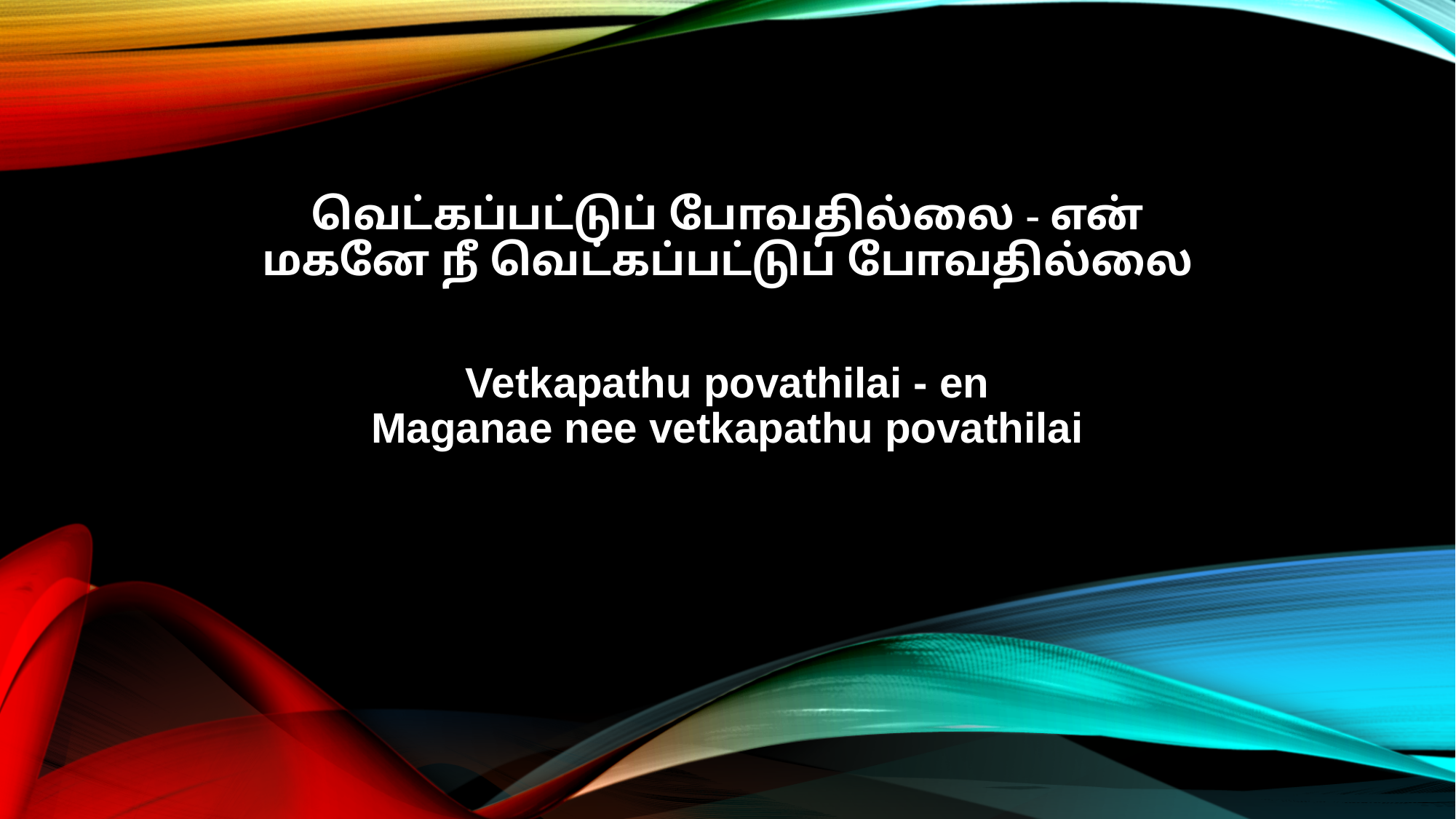

வெட்கப்பட்டுப் போவதில்லை - என்
மகனே நீ வெட்கப்பட்டுப் போவதில்லை

Vetkapathu povathilai - en
Maganae nee vetkapathu povathilai